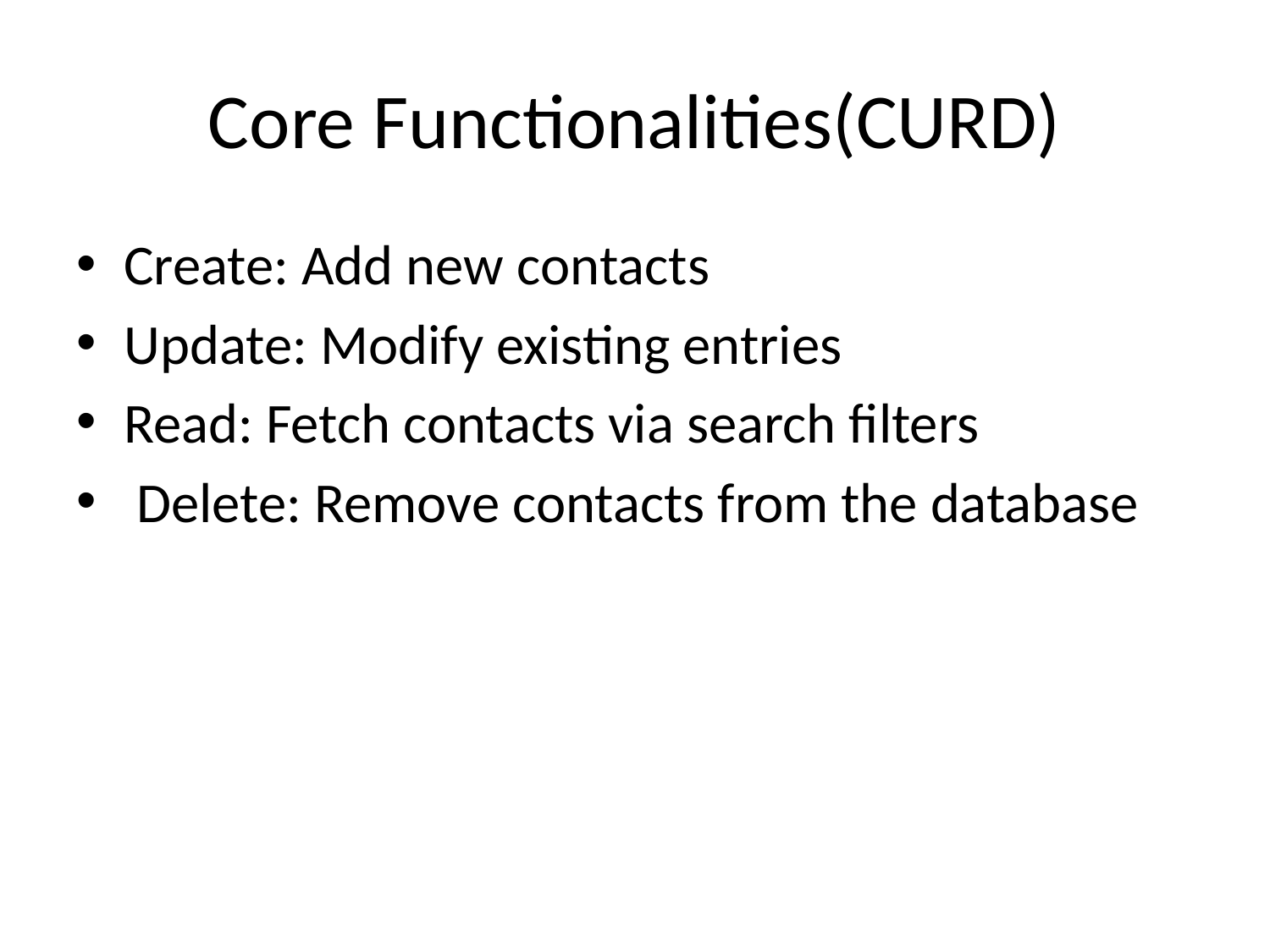

# Core Functionalities(CURD)
Create: Add new contacts
Update: Modify existing entries
Read: Fetch contacts via search filters
 Delete: Remove contacts from the database